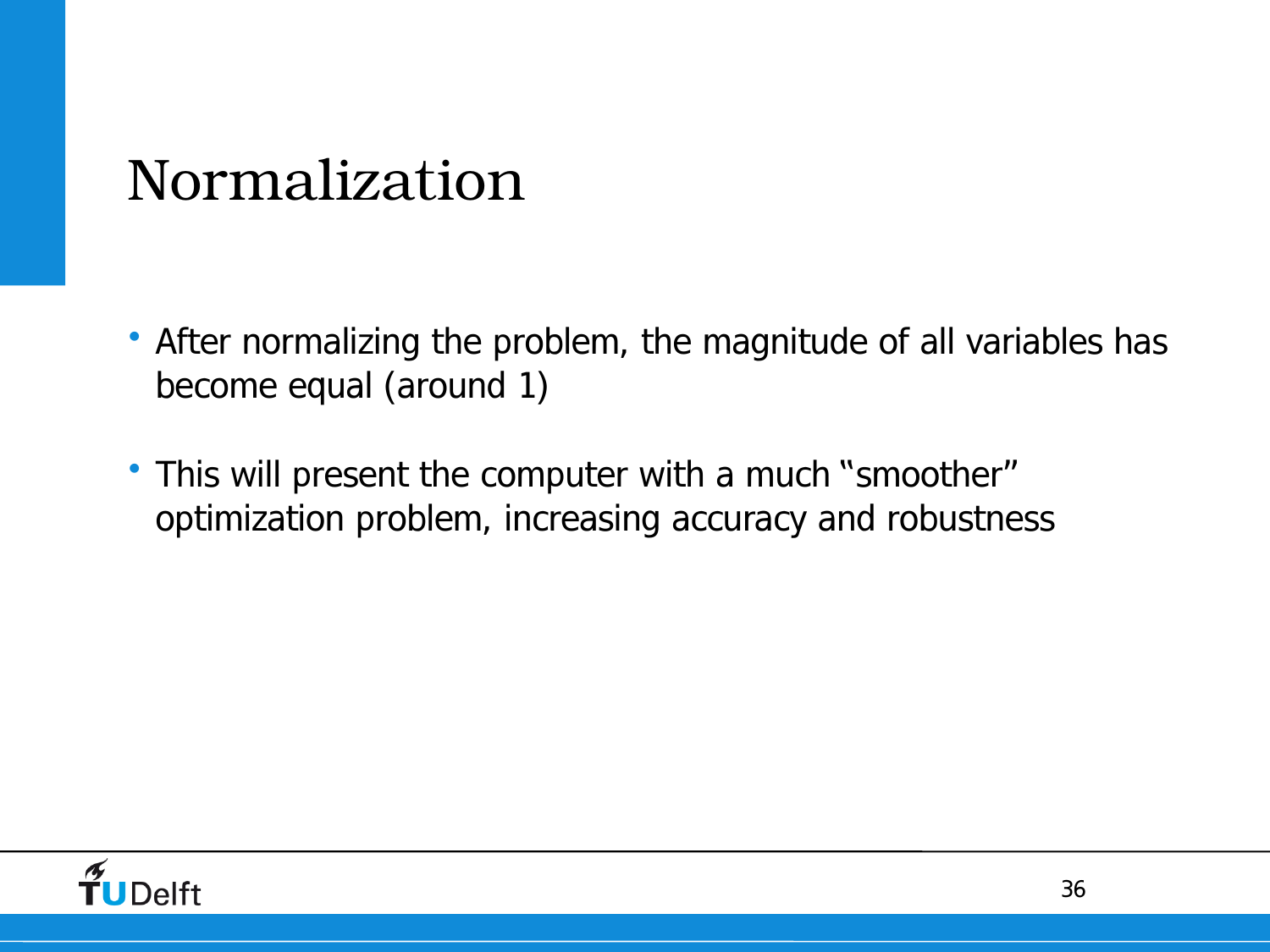

# Normalization
After normalizing the problem, the magnitude of all variables has become equal (around 1)
This will present the computer with a much “smoother” optimization problem, increasing accuracy and robustness